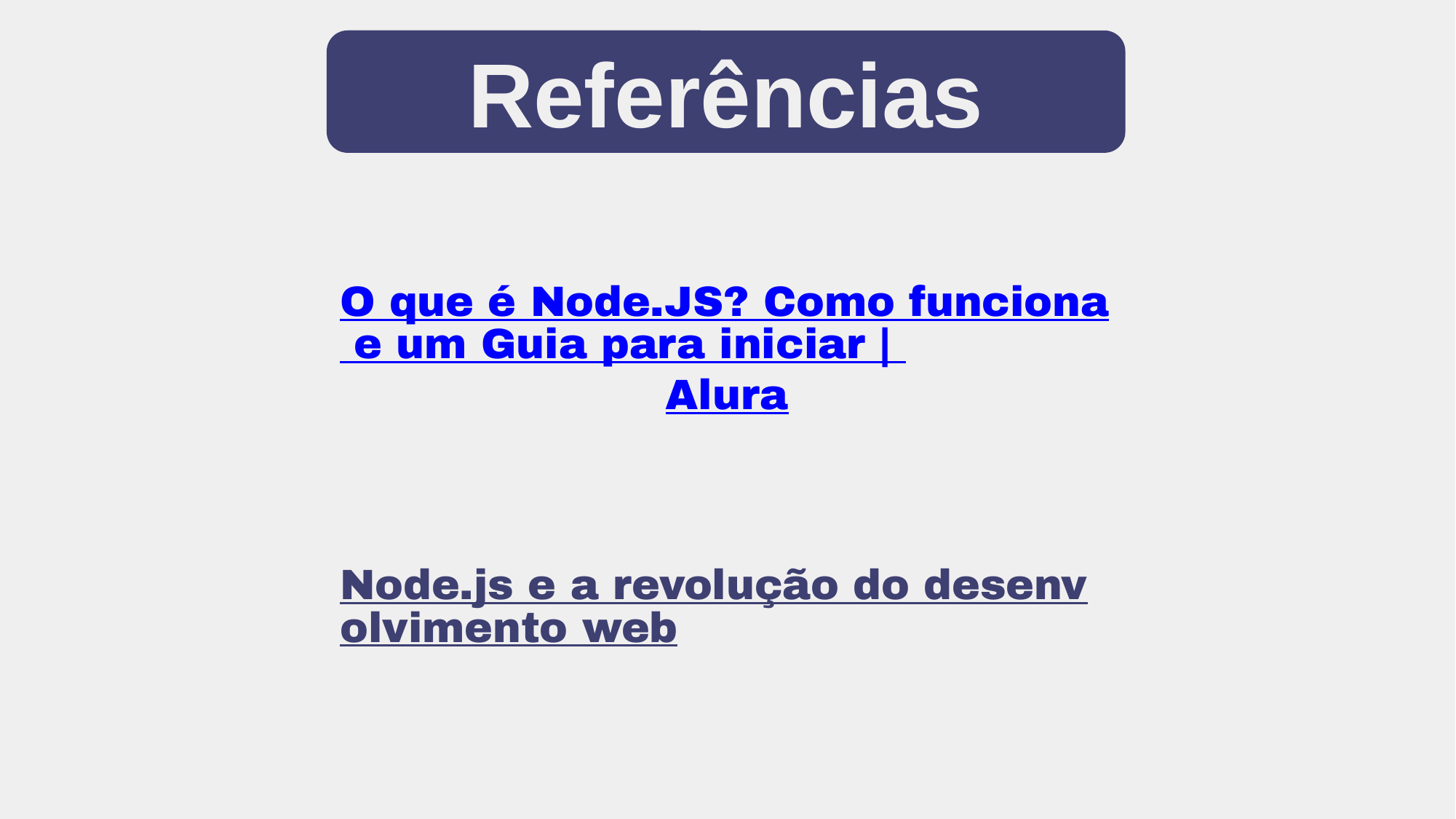

Referências
O que é Node.JS? Como funciona e um Guia para iniciar | Alura

Node.js e a revolução do desenvolvimento web